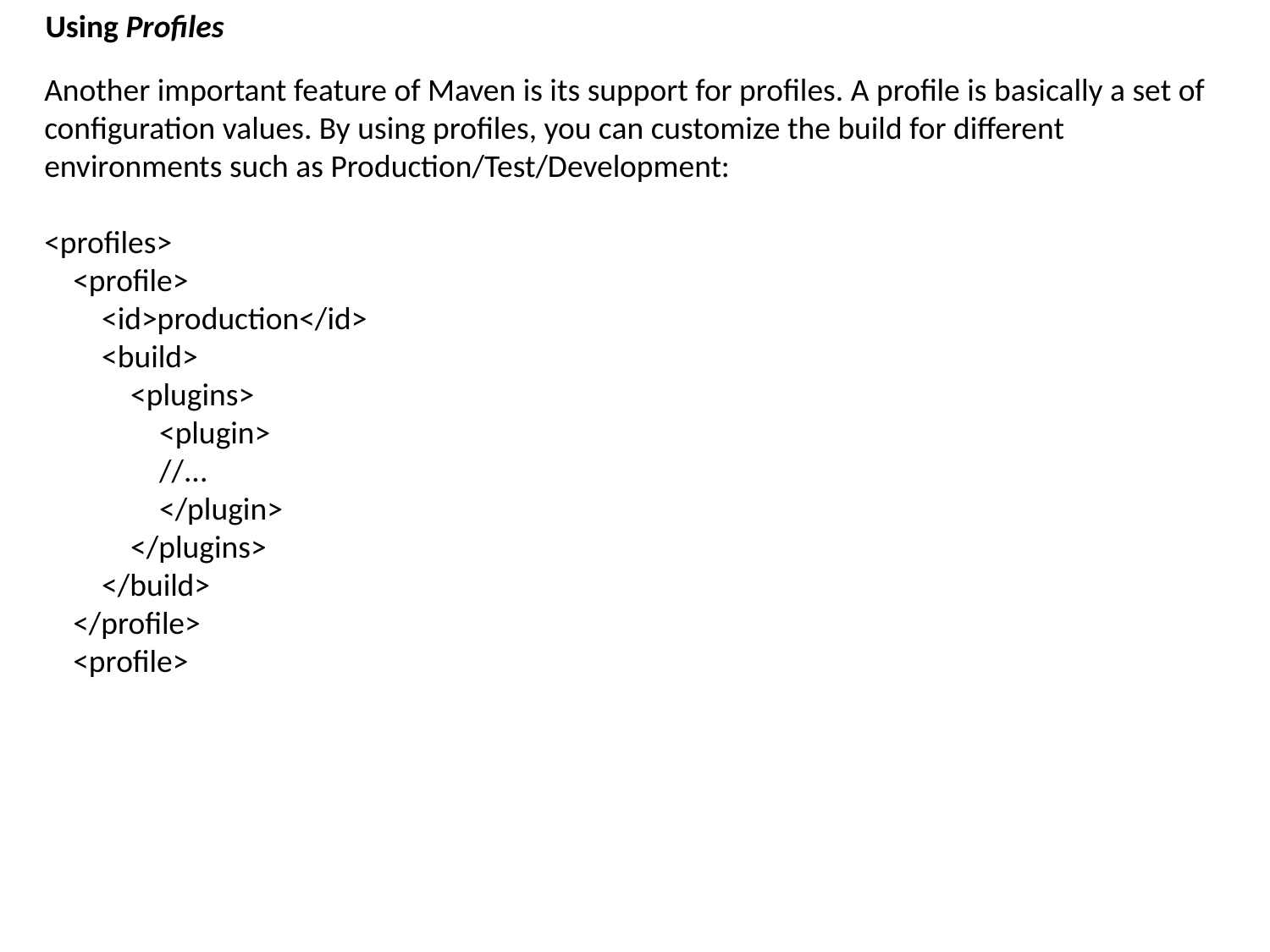

Using Profiles
Another important feature of Maven is its support for profiles. A profile is basically a set of configuration values. By using profiles, you can customize the build for different environments such as Production/Test/Development:

<profiles>
    <profile>
        <id>production</id>
        <build>
            <plugins>
                <plugin>
                //...
                </plugin>
            </plugins>
        </build>
    </profile>
    <profile>